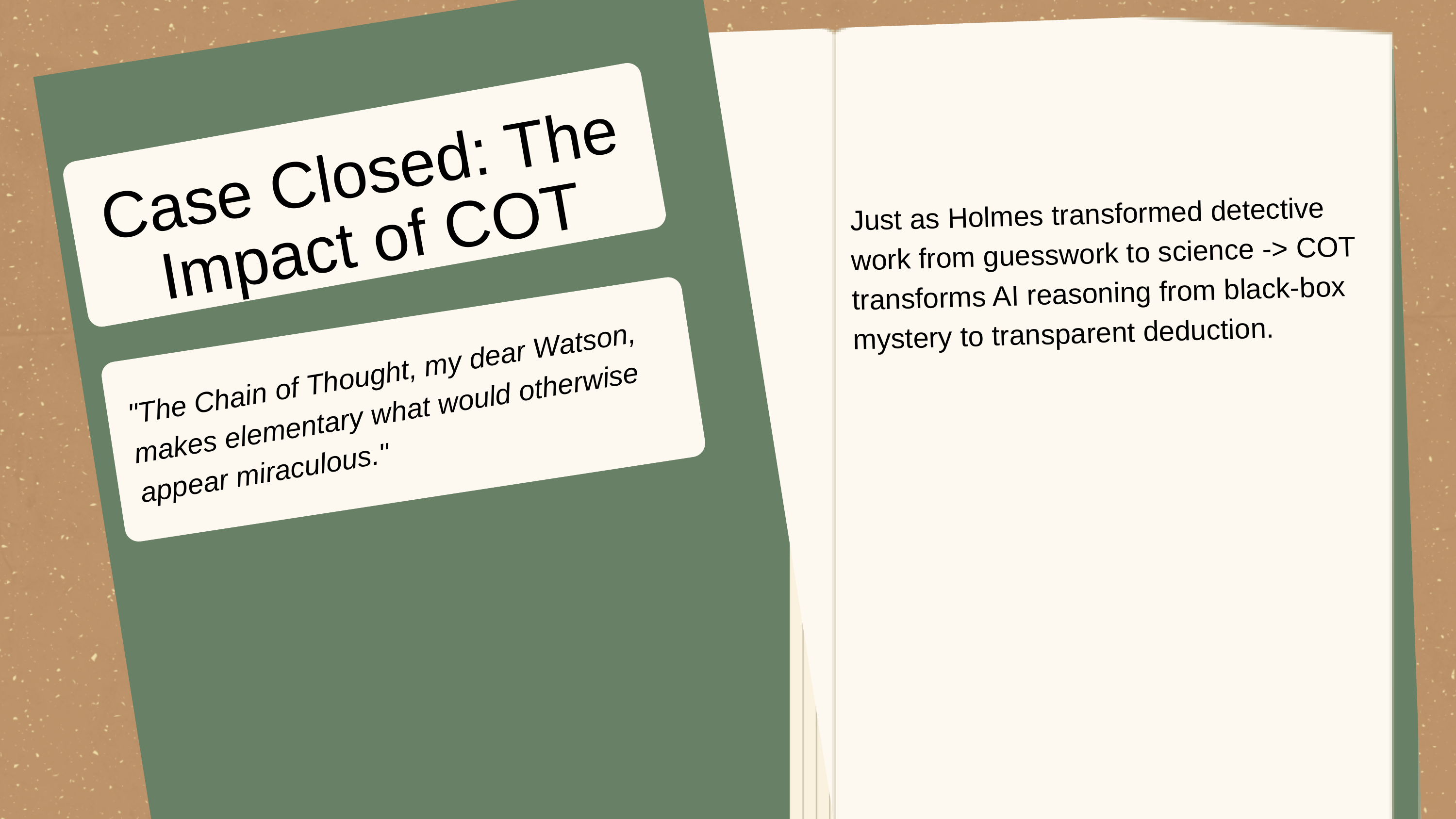

Case Closed: The Impact of COT

Just as Holmes transformed detective work from guesswork to science -> COT transforms AI reasoning from black-box mystery to transparent deduction.

"The Chain of Thought, my dear Watson, makes elementary what would otherwise appear miraculous."